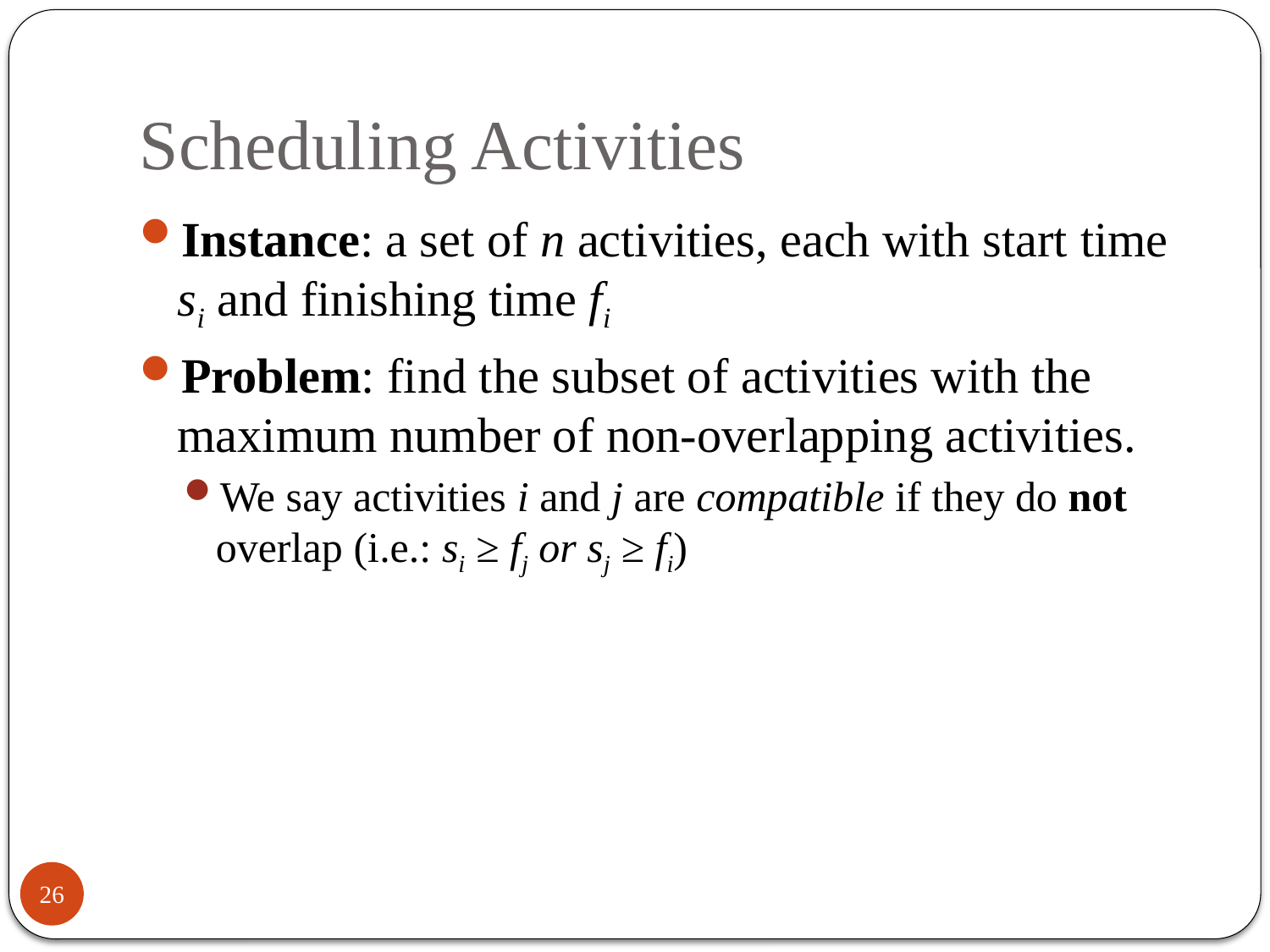

# Scheduling Activities
Instance: a set of n activities, each with start time si and finishing time fi
Problem: find the subset of activities with the maximum number of non-overlapping activities.
We say activities i and j are compatible if they do not overlap (i.e.: si ≥ fj or sj ≥ fi)
26